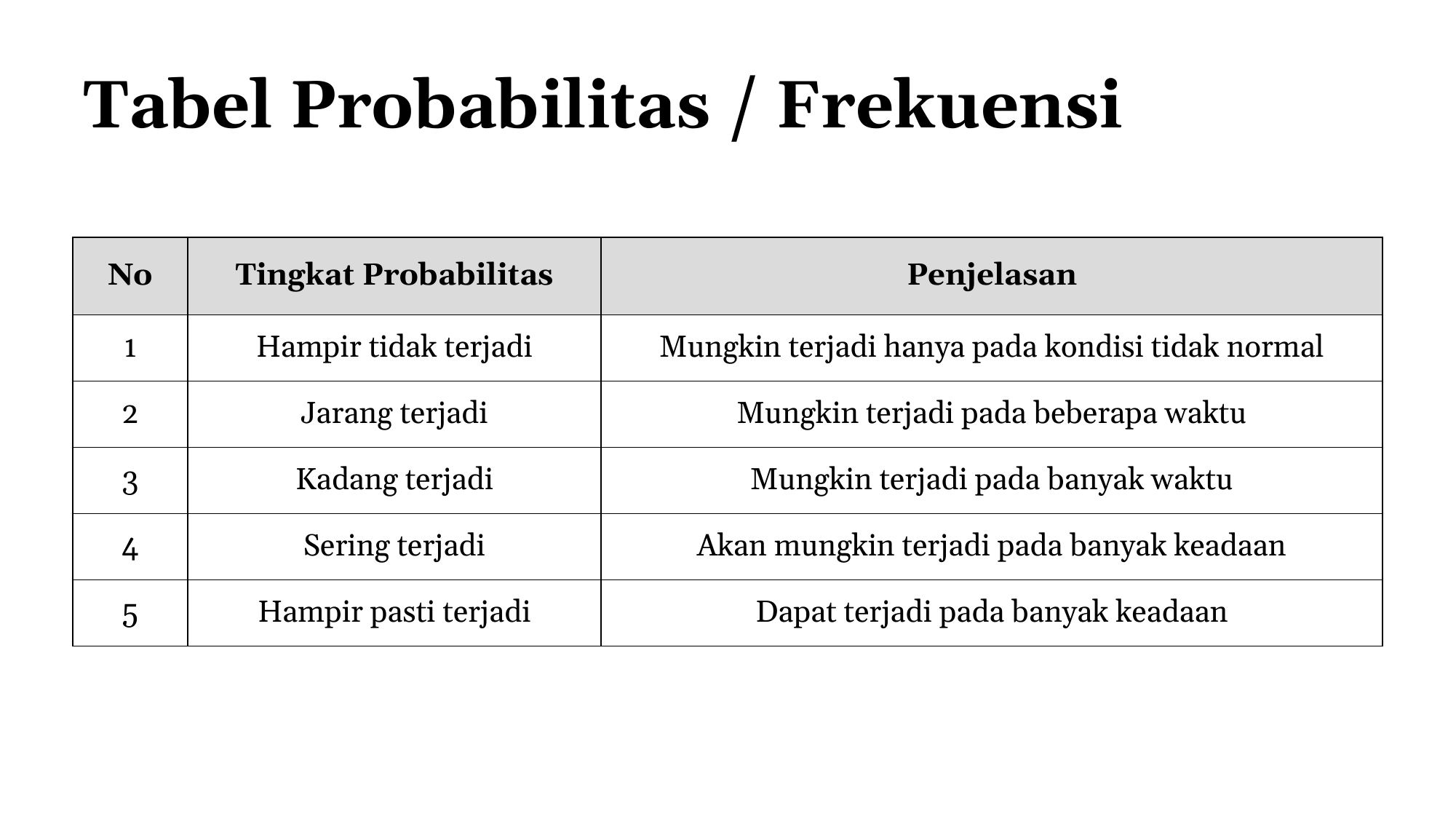

# Tabel Probabilitas / Frekuensi
| No | Tingkat Probabilitas | Penjelasan |
| --- | --- | --- |
| 1 | Hampir tidak terjadi | Mungkin terjadi hanya pada kondisi tidak normal |
| 2 | Jarang terjadi | Mungkin terjadi pada beberapa waktu |
| 3 | Kadang terjadi | Mungkin terjadi pada banyak waktu |
| 4 | Sering terjadi | Akan mungkin terjadi pada banyak keadaan |
| 5 | Hampir pasti terjadi | Dapat terjadi pada banyak keadaan |